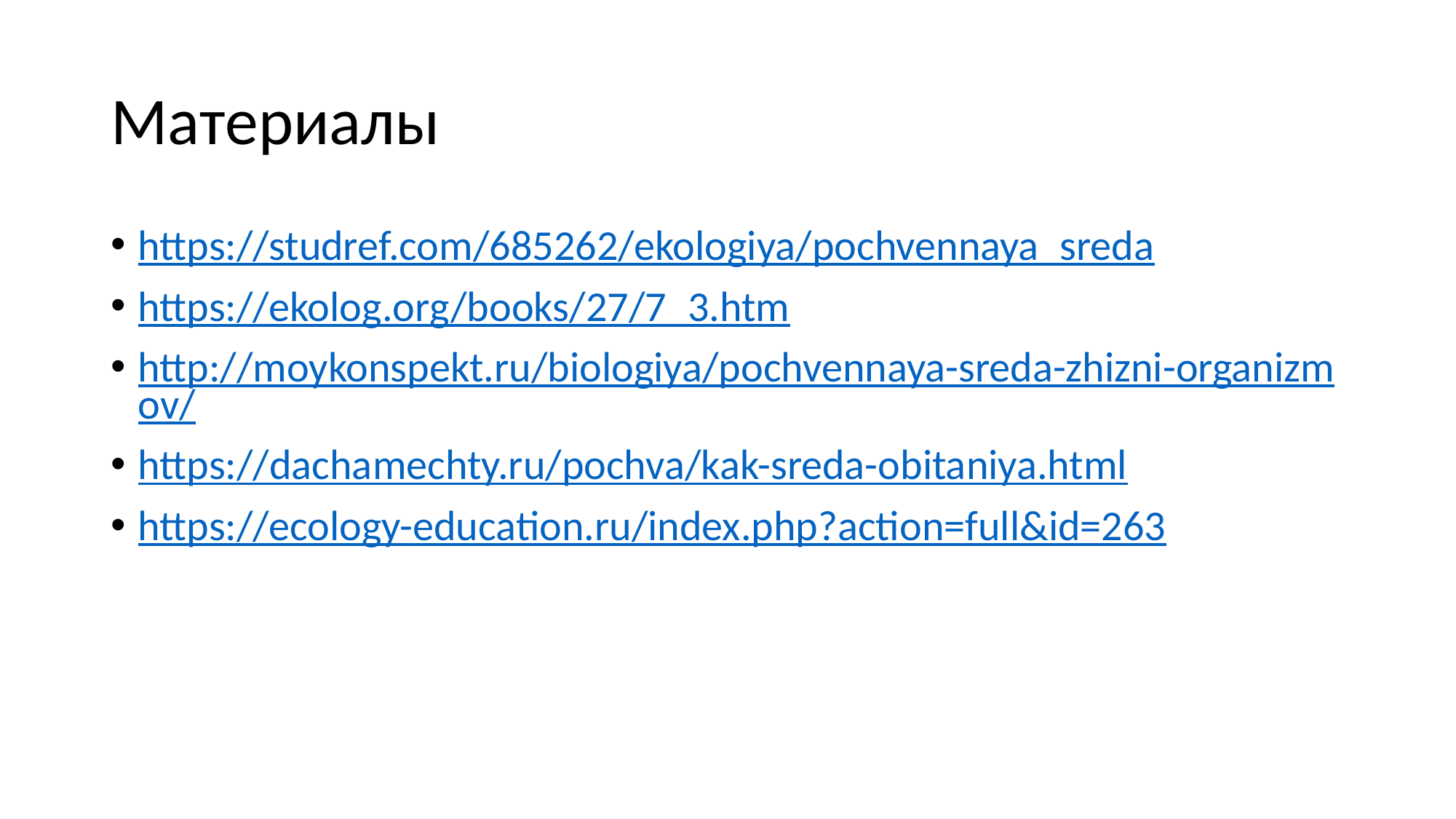

# Материалы
https://studref.com/685262/ekologiya/pochvennaya_sreda
https://ekolog.org/books/27/7_3.htm
http://moykonspekt.ru/biologiya/pochvennaya-sreda-zhizni-organizmov/
https://dachamechty.ru/pochva/kak-sreda-obitaniya.html
https://ecology-education.ru/index.php?action=full&id=263